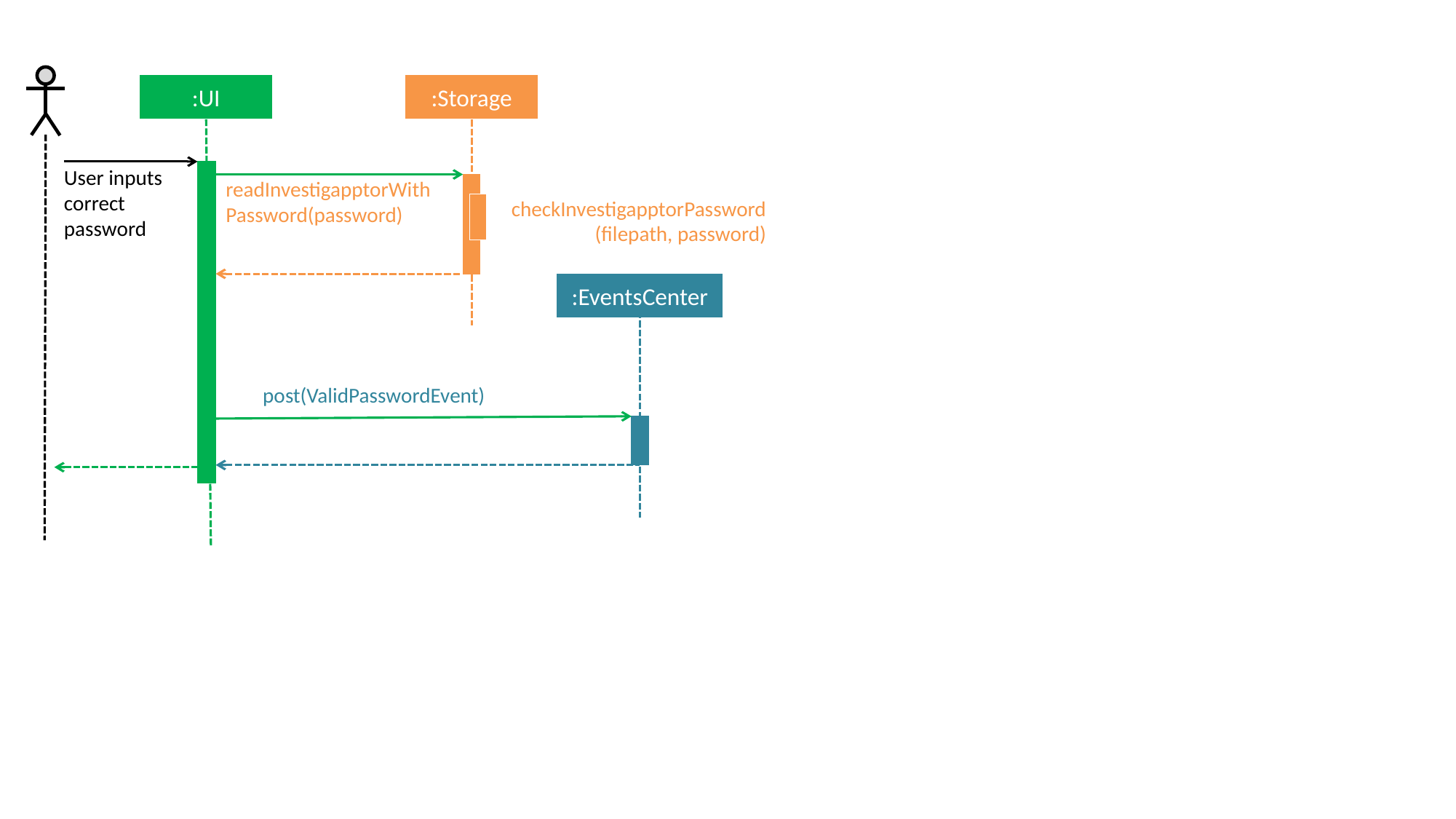

:UI
:Storage

User inputs correct
password

readInvestigapptorWithPassword(password)

checkInvestigapptorPassword(filepath, password)
:EventsCenter
post(ValidPasswordEvent)